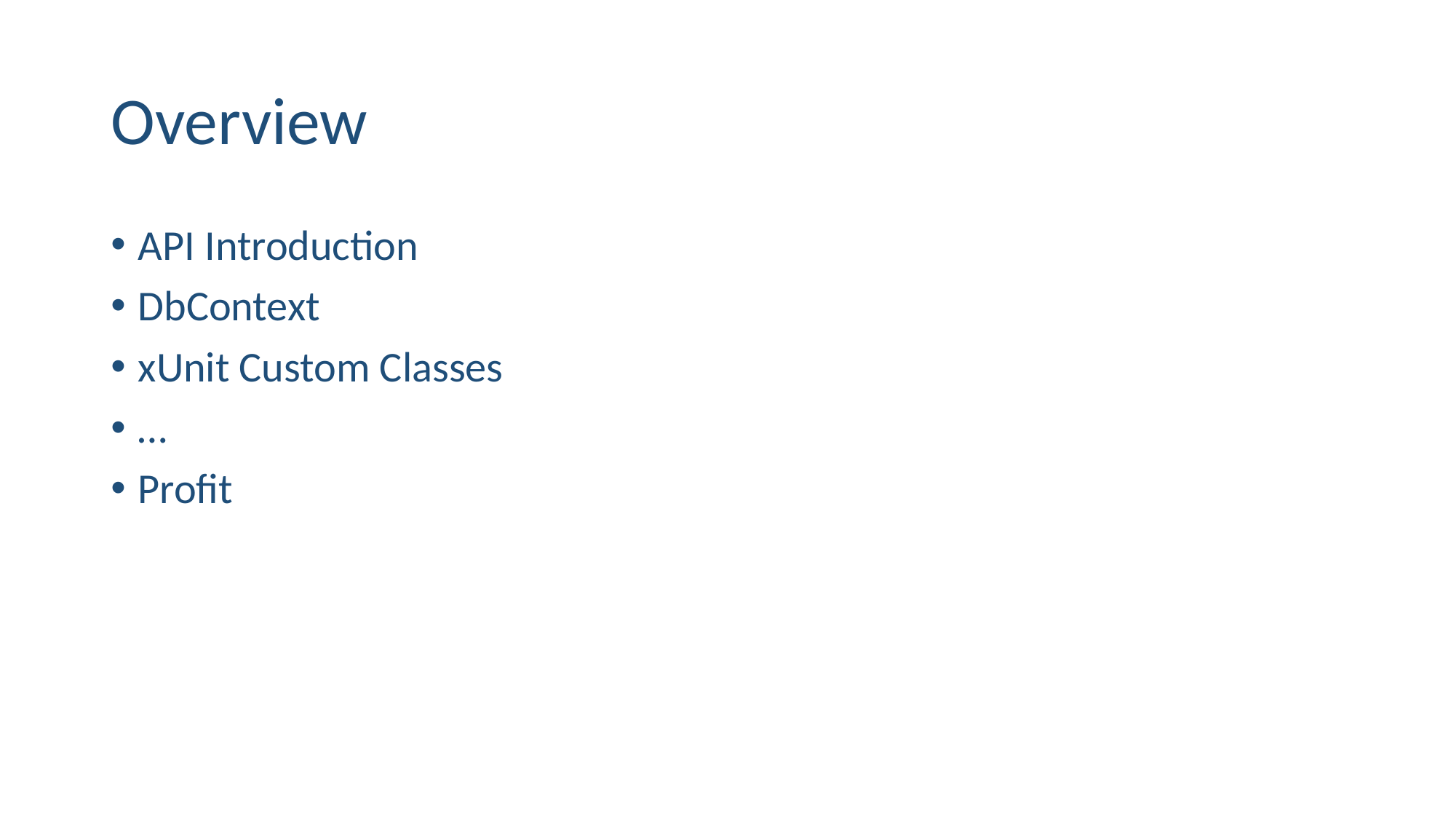

# Overview
API Introduction
DbContext
xUnit Custom Classes
…
Profit